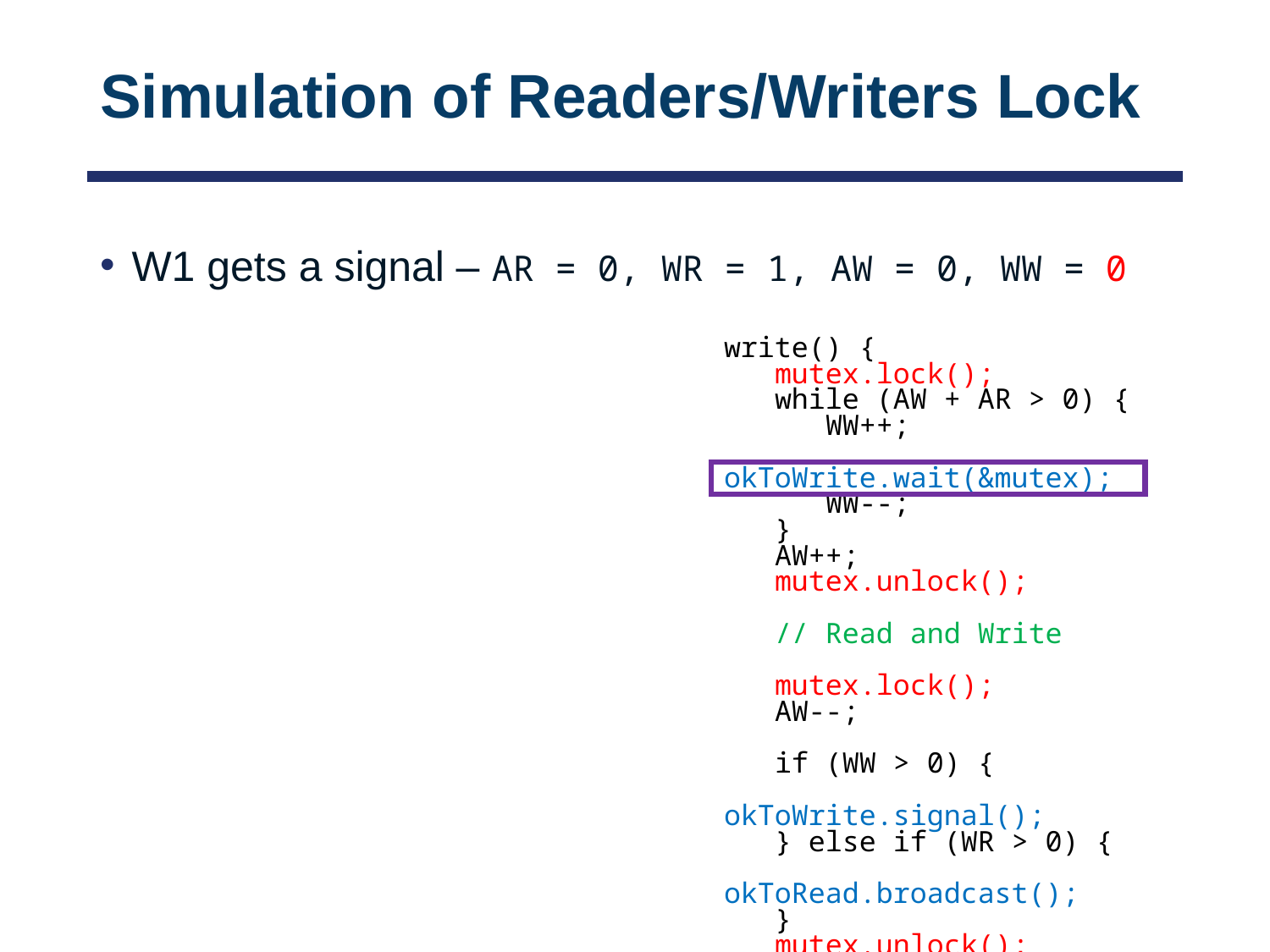

# Simulation of Readers/Writers Lock
W1 gets a signal – AR = 0, WR = 1, AW = 0, WW = 0
write() {
   mutex.lock();
   while (AW + AR > 0) {
      WW++;
      okToWrite.wait(&mutex);
      WW--;
   }
   AW++;
   mutex.unlock();

   // Read and Write

   mutex.lock();
   AW--;
   if (WW > 0) {
      okToWrite.signal();
   } else if (WR > 0) {
      okToRead.broadcast();
   }
   mutex.unlock();
}